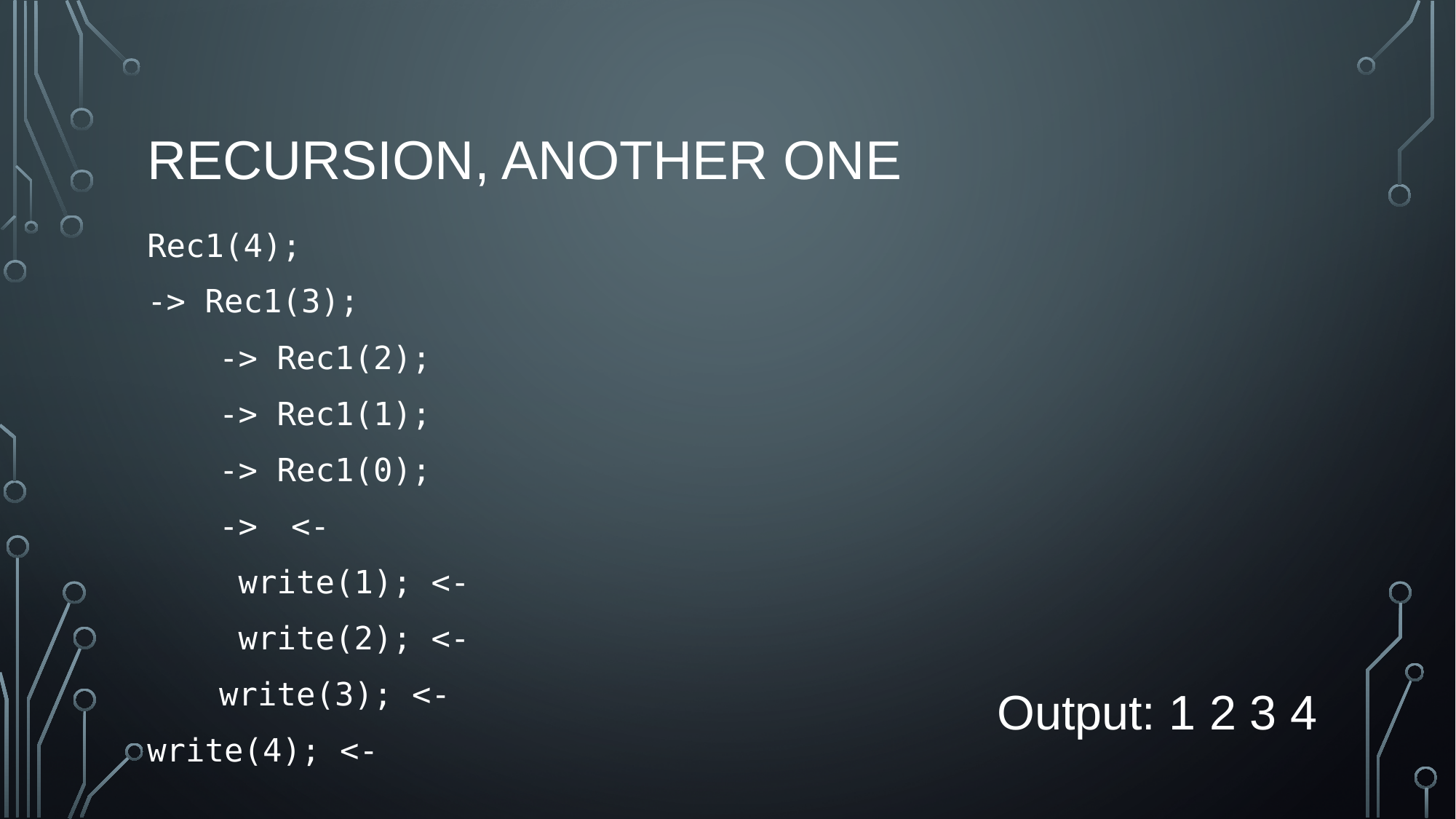

# Recursion, another one
Rec1(4);
-> Rec1(3);
	-> Rec1(2);
		-> Rec1(1);
			-> Rec1(0);
				-> 		<-
			 write(1); <-
		 write(2); <-
	write(3); <-
write(4); <-
Output: 1 2 3 4